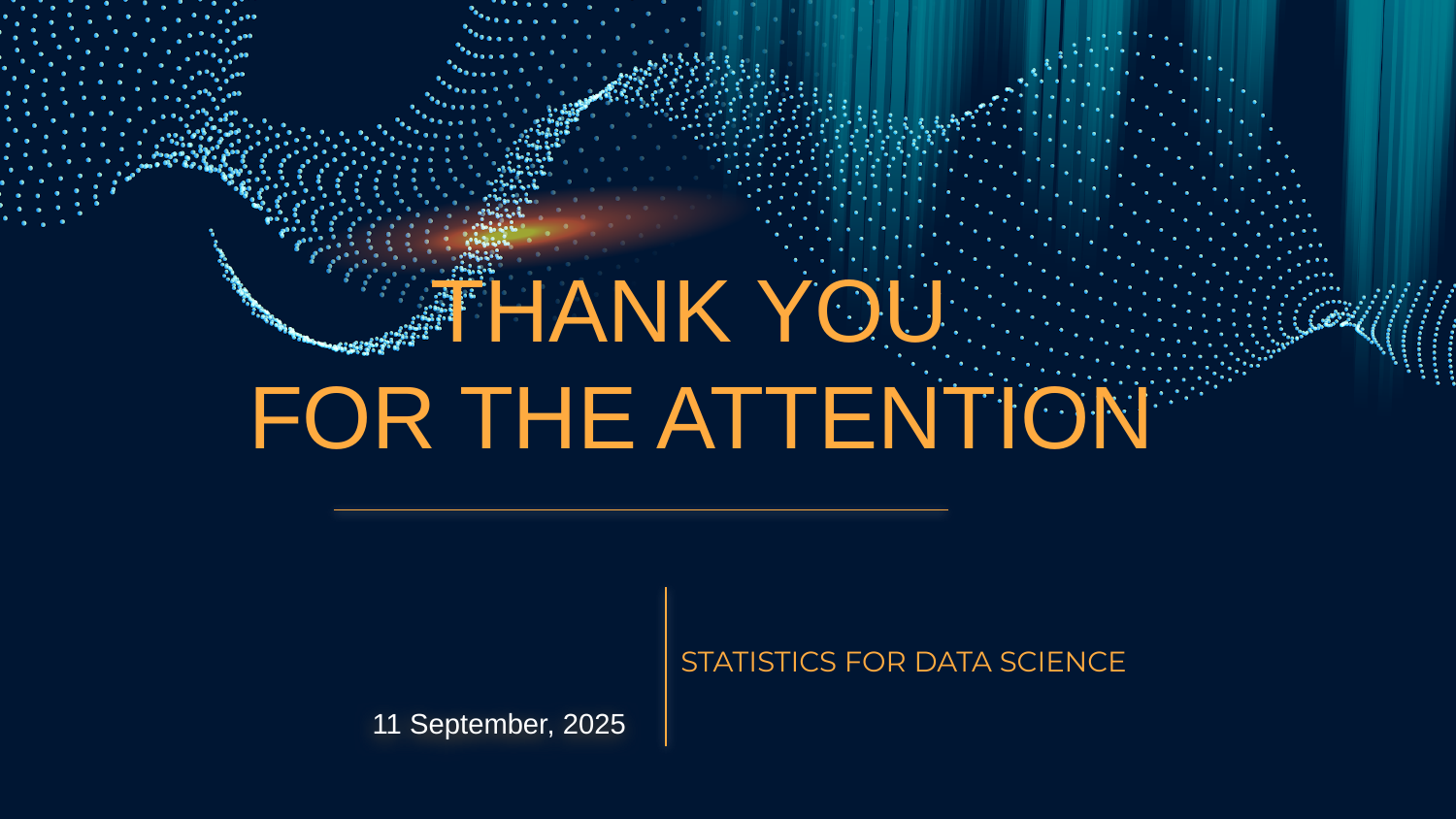

# THANK YOU FOR THE ATTENTION
STATISTICS FOR DATA SCIENCE
11 September, 2025